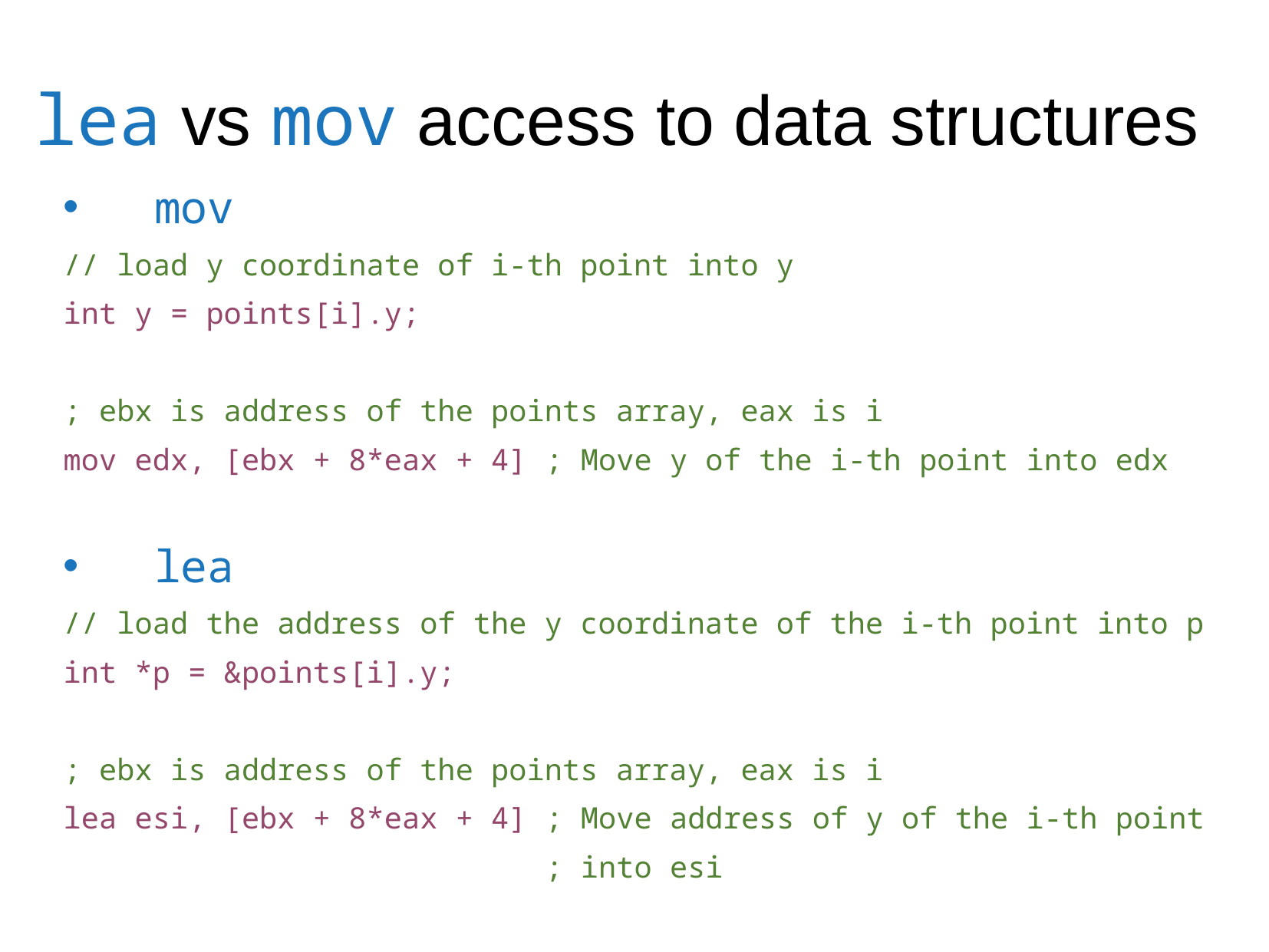

lea vs mov access to data structures
mov
// load y coordinate of i-th point into y
int y = points[i].y;

; ebx is address of the points array, eax is i
mov edx, [ebx + 8*eax + 4] ; Move y of the i-th point into edx

lea
// load the address of the y coordinate of the i-th point into p
int *p = &points[i].y;

; ebx is address of the points array, eax is i
lea esi, [ebx + 8*eax + 4] ; Move address of y of the i-th point
                           ; into esi